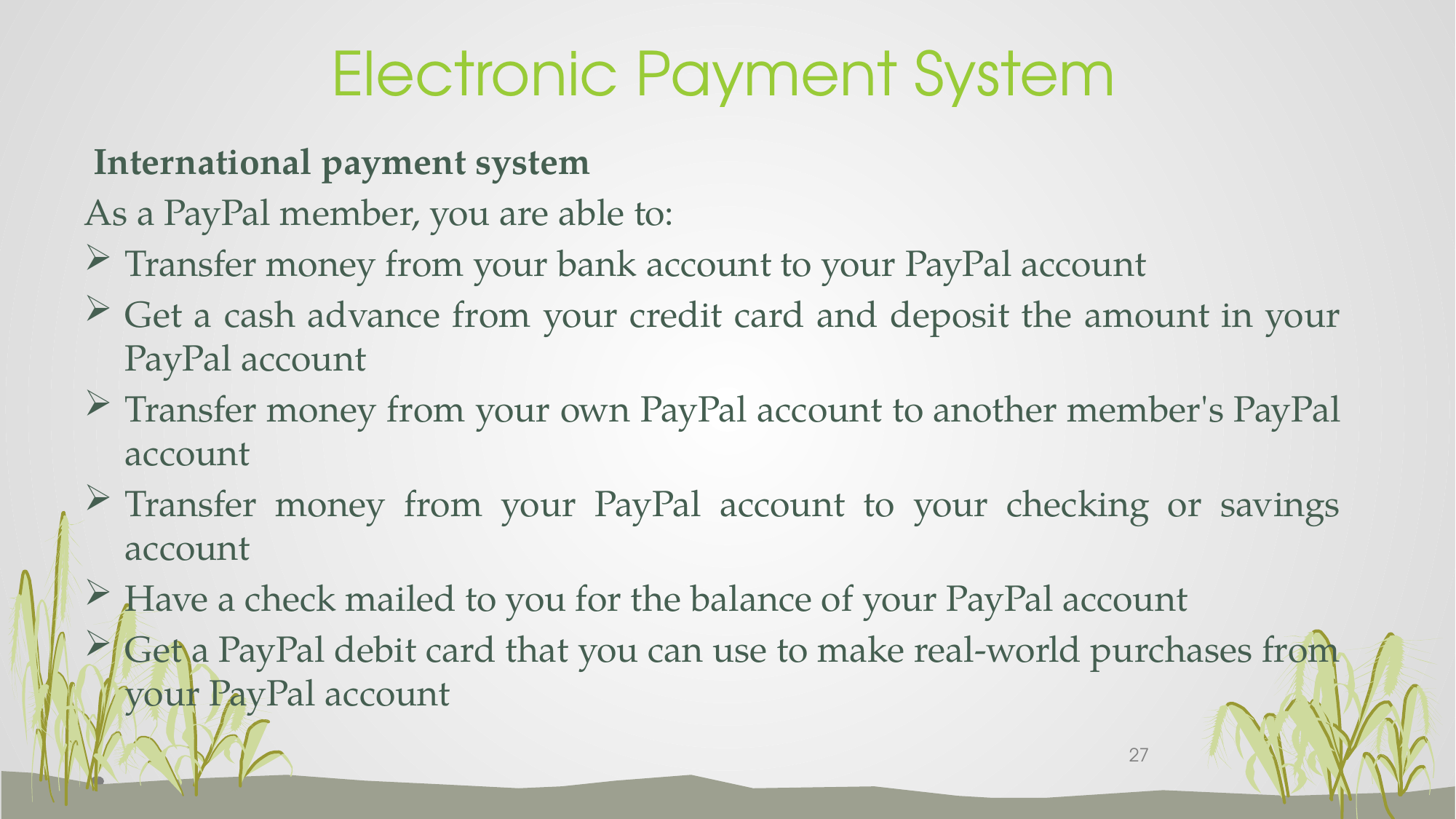

# Electronic Payment System
 International payment system
As a PayPal member, you are able to:
Transfer money from your bank account to your PayPal account
Get a cash advance from your credit card and deposit the amount in your PayPal account
Transfer money from your own PayPal account to another member's PayPal account
Transfer money from your PayPal account to your checking or savings account
Have a check mailed to you for the balance of your PayPal account
Get a PayPal debit card that you can use to make real-world purchases from your PayPal account
27